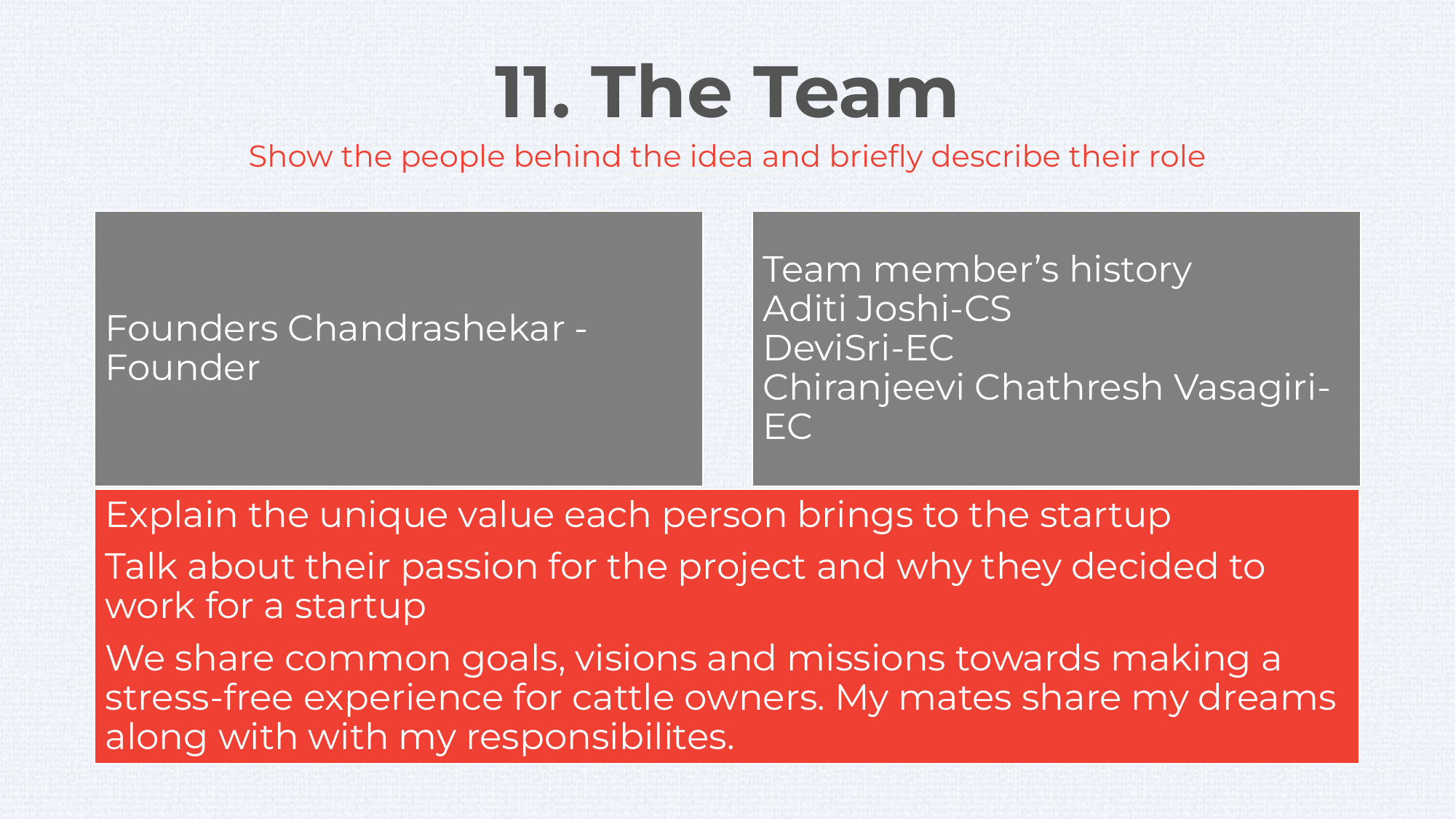

11. The Team
Show the people behind the idea and briefly describe their role
Founders Chandrashekar -Founder
Team member’s history               Aditi Joshi-CS                              DeviSri-EC                                 Chiranjeevi Chathresh Vasagiri-EC
Explain the unique value each person brings to the startup
Talk about their passion for the project and why they decided to work for a startup
We share common goals, visions and missions towards making a stress-free experience for cattle owners. My mates share my dreams along with with my responsibilites.
LEARN NOW